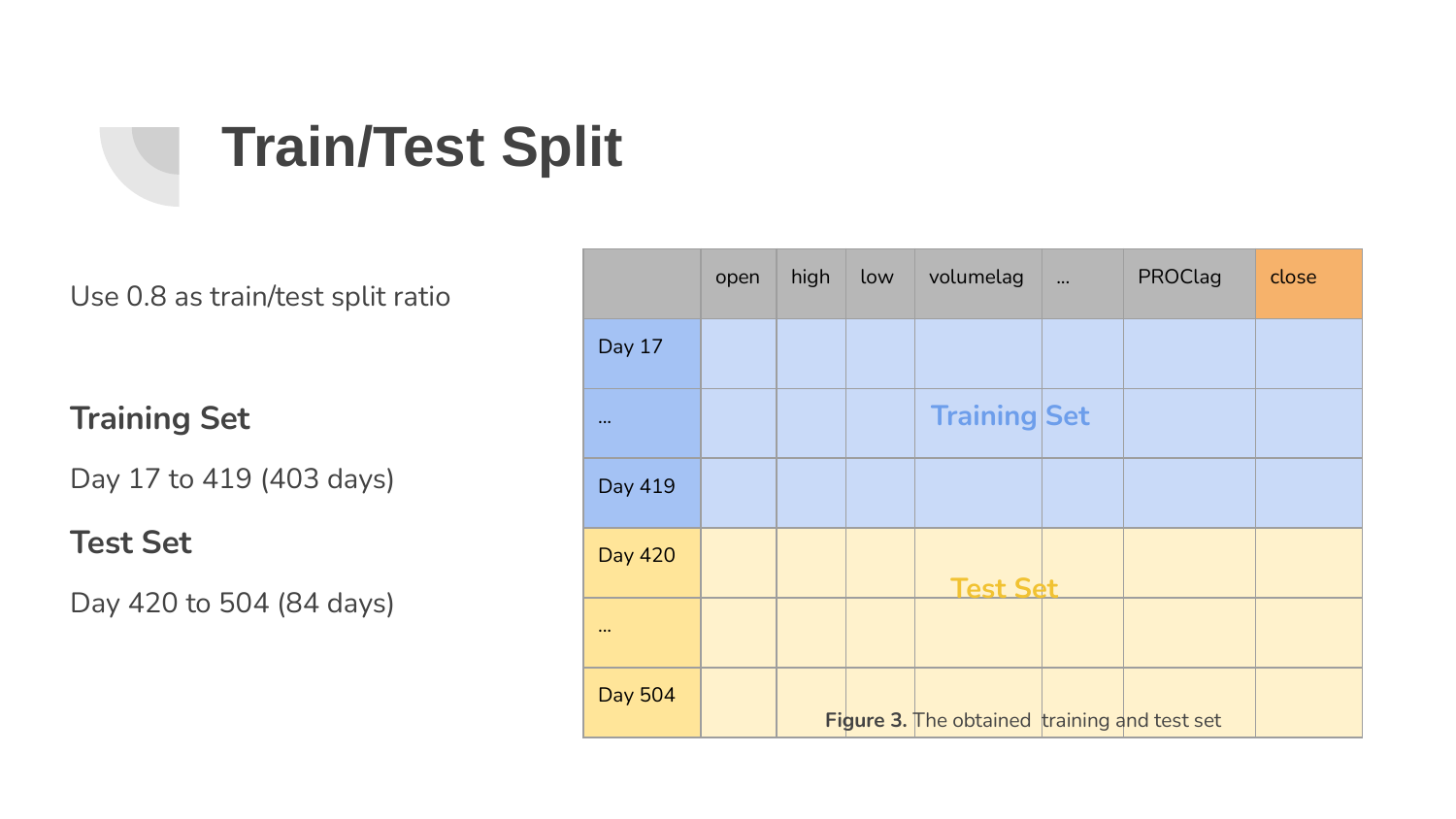

# Train/Test Split
|  | open | high | low | volumelag | ... | PROClag | close |
| --- | --- | --- | --- | --- | --- | --- | --- |
| Day 17 |  |  |  |  |  |  |  |
| ... |  |  |  |  |  |  |  |
| Day 419 |  |  |  |  |  |  |  |
| Day 420 |  |  |  |  |  |  |  |
| ... |  |  |  |  |  |  |  |
| Day 504 |  |  |  |  |  |  |  |
Use 0.8 as train/test split ratio

Training Set
Day 17 to 419 (403 days)
Test Set
Day 420 to 504 (84 days)

Training Set
Test Set
Trading Period
Figure 3. The obtained  training and test set